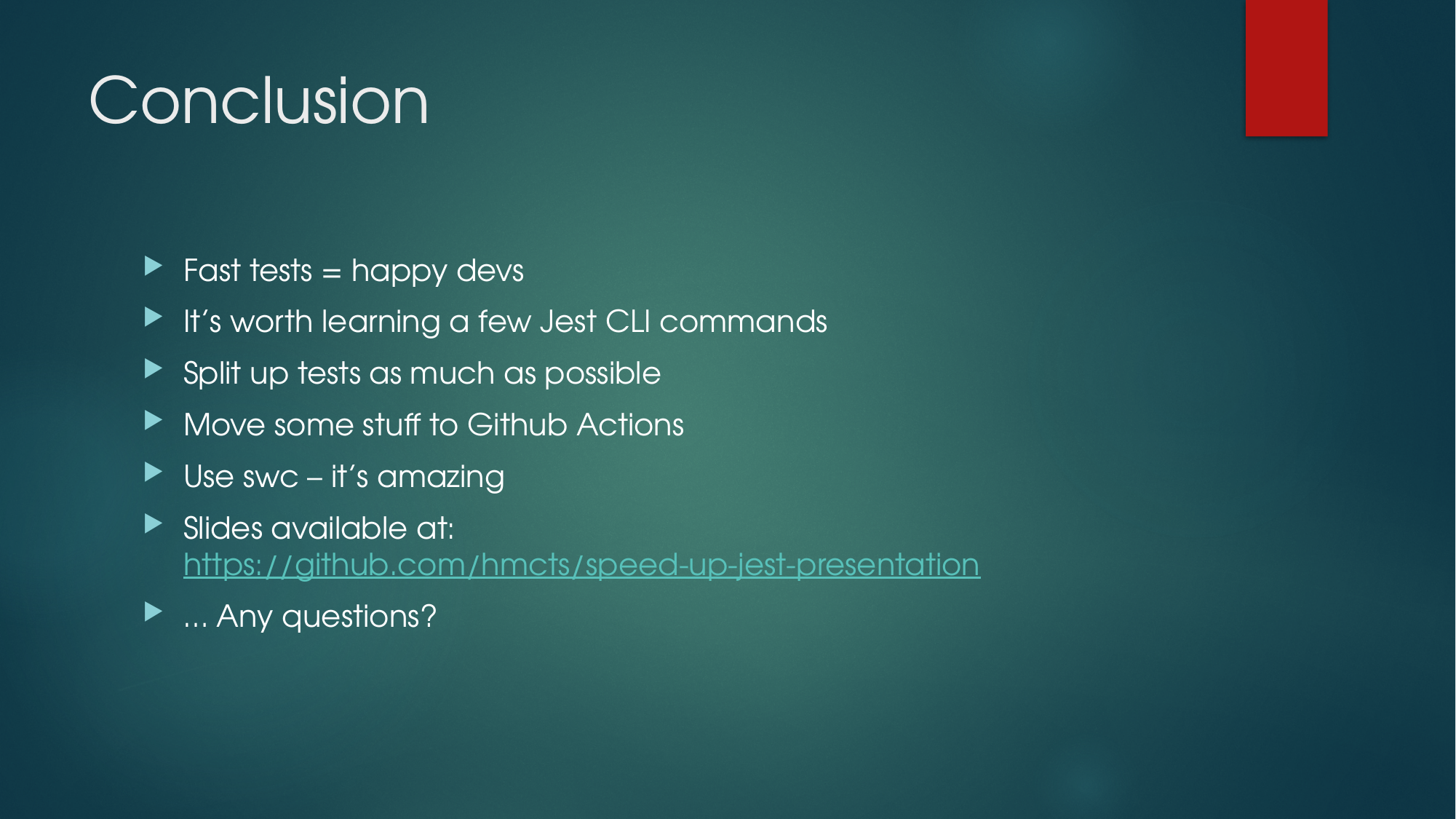

# Conclusion
Fast tests = happy devs
It’s worth learning a few Jest CLI commands
Split up tests as much as possible
Move some stuff to Github Actions
Use swc – it’s amazing
Slides available at:
https://github.com/hmcts/speed-up-jest-presentation
… Any questions?